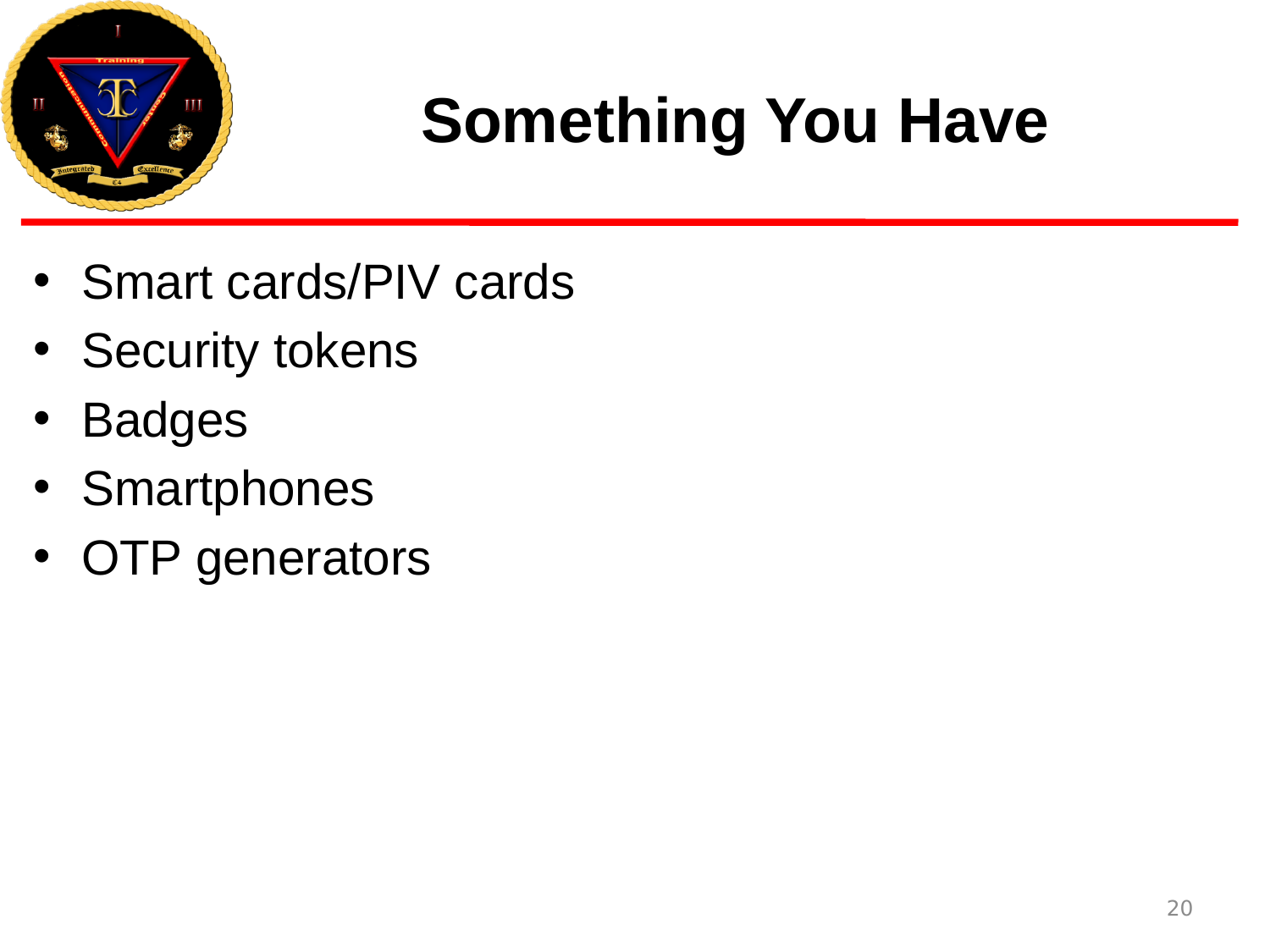

# Something You Have
Smart cards/PIV cards
Security tokens
Badges
Smartphones
OTP generators
20